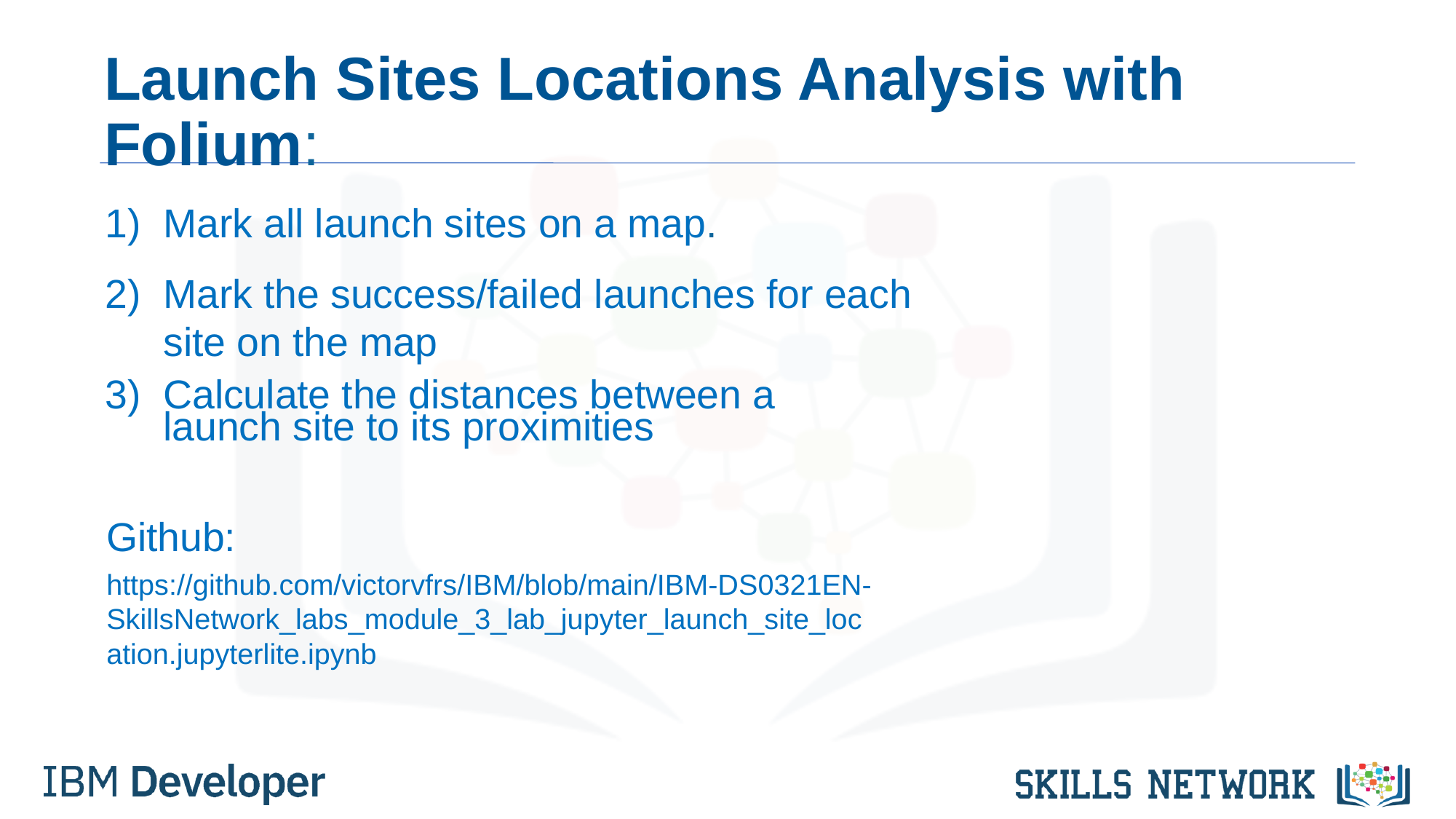

# Launch Sites Locations Analysis with Folium:
Mark all launch sites on a map.
Mark the success/failed launches for each site on the map
Calculate the distances between a launch site to its proximities

Github:
https://github.com/victorvfrs/IBM/blob/main/IBM-DS0321EN-SkillsNetwork_labs_module_3_lab_jupyter_launch_site_location.jupyterlite.ipynb